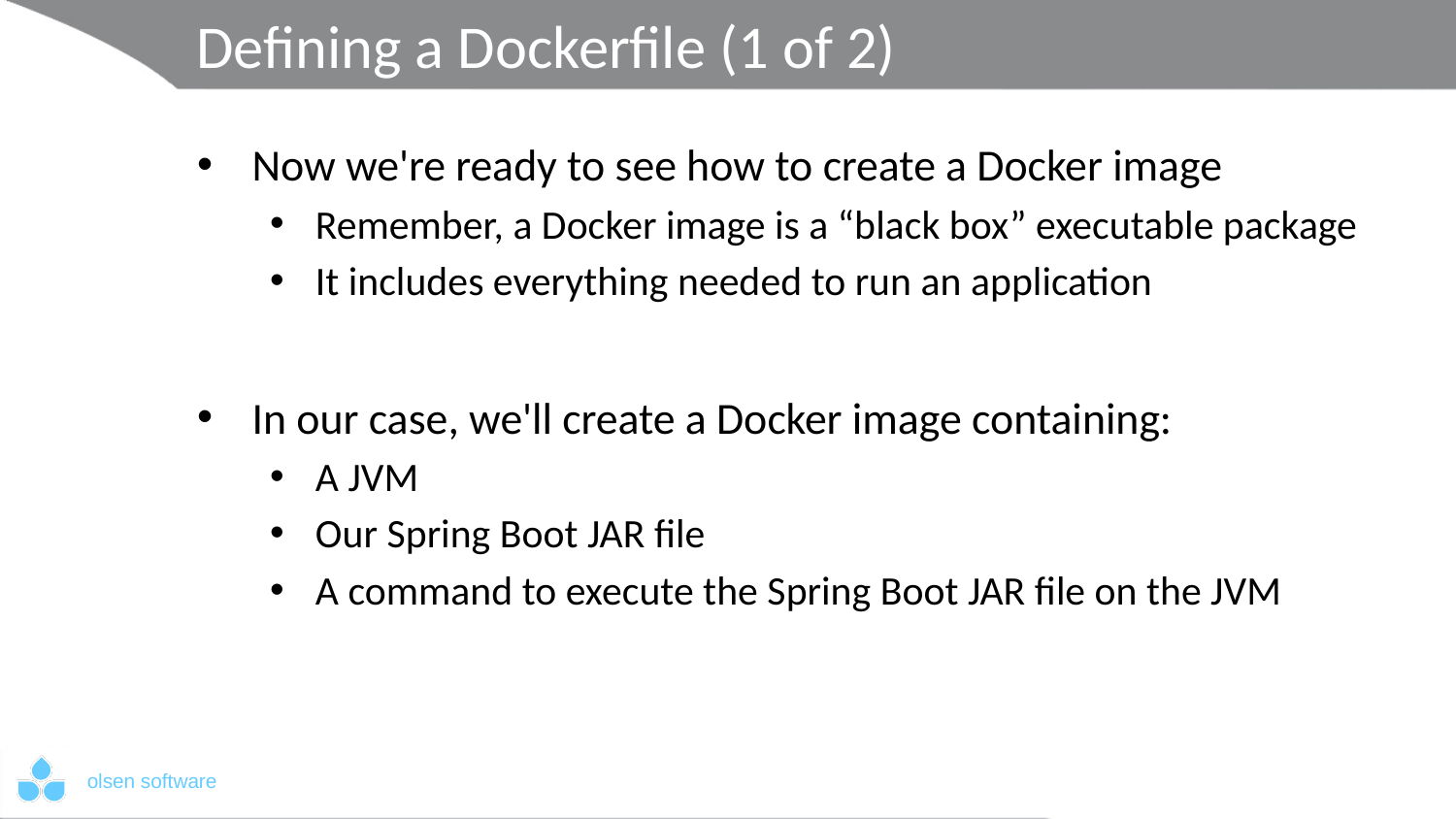

# Defining a Dockerfile (1 of 2)
Now we're ready to see how to create a Docker image
Remember, a Docker image is a “black box” executable package
It includes everything needed to run an application

In our case, we'll create a Docker image containing:
A JVM
Our Spring Boot JAR file
A command to execute the Spring Boot JAR file on the JVM